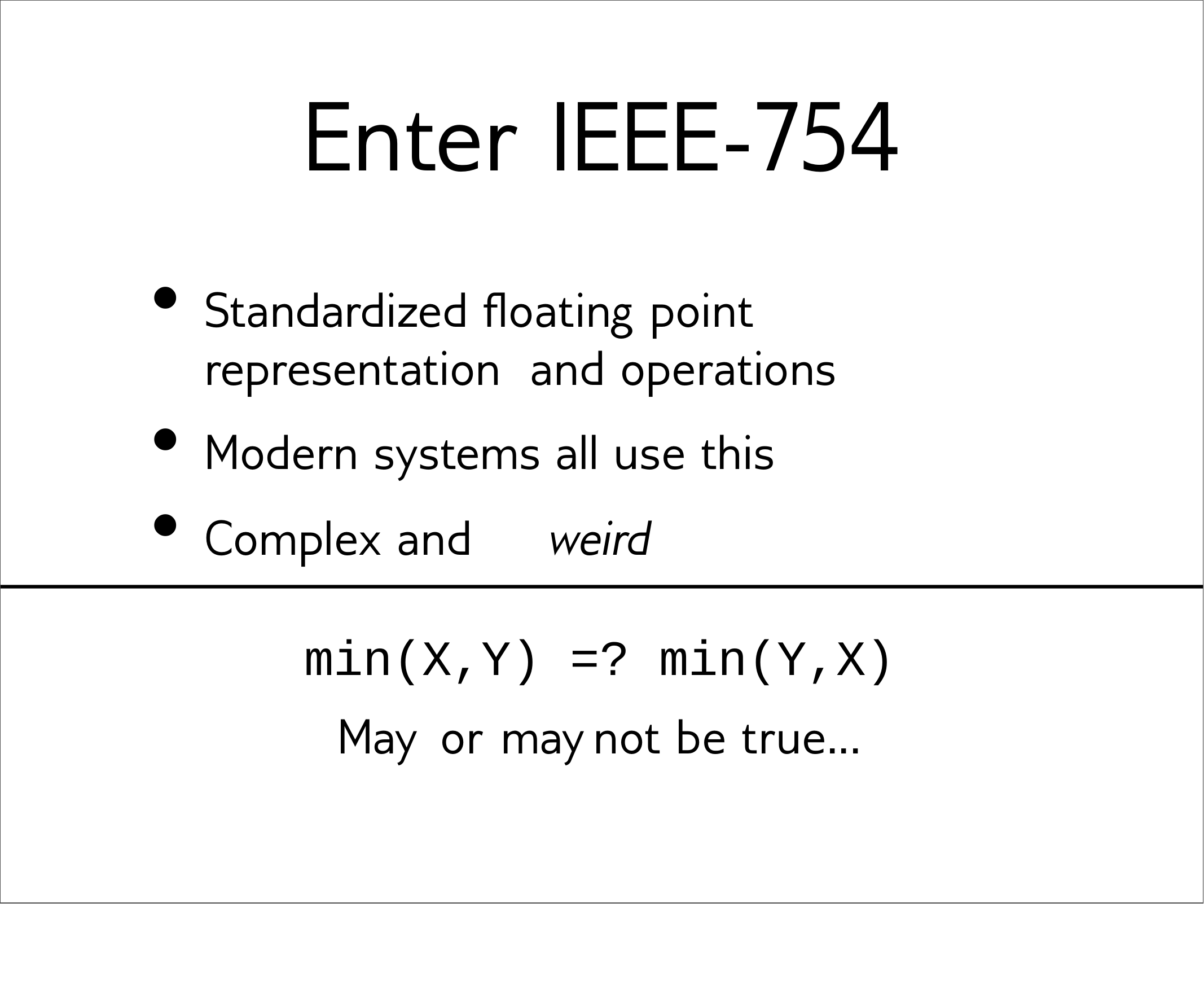

# Enter IEEE-754
Standardized floating point representation  and operations
Modern systems all use this
Complex and	weird
min(X,Y) =? min(Y,X)
May	or	may	not be true...